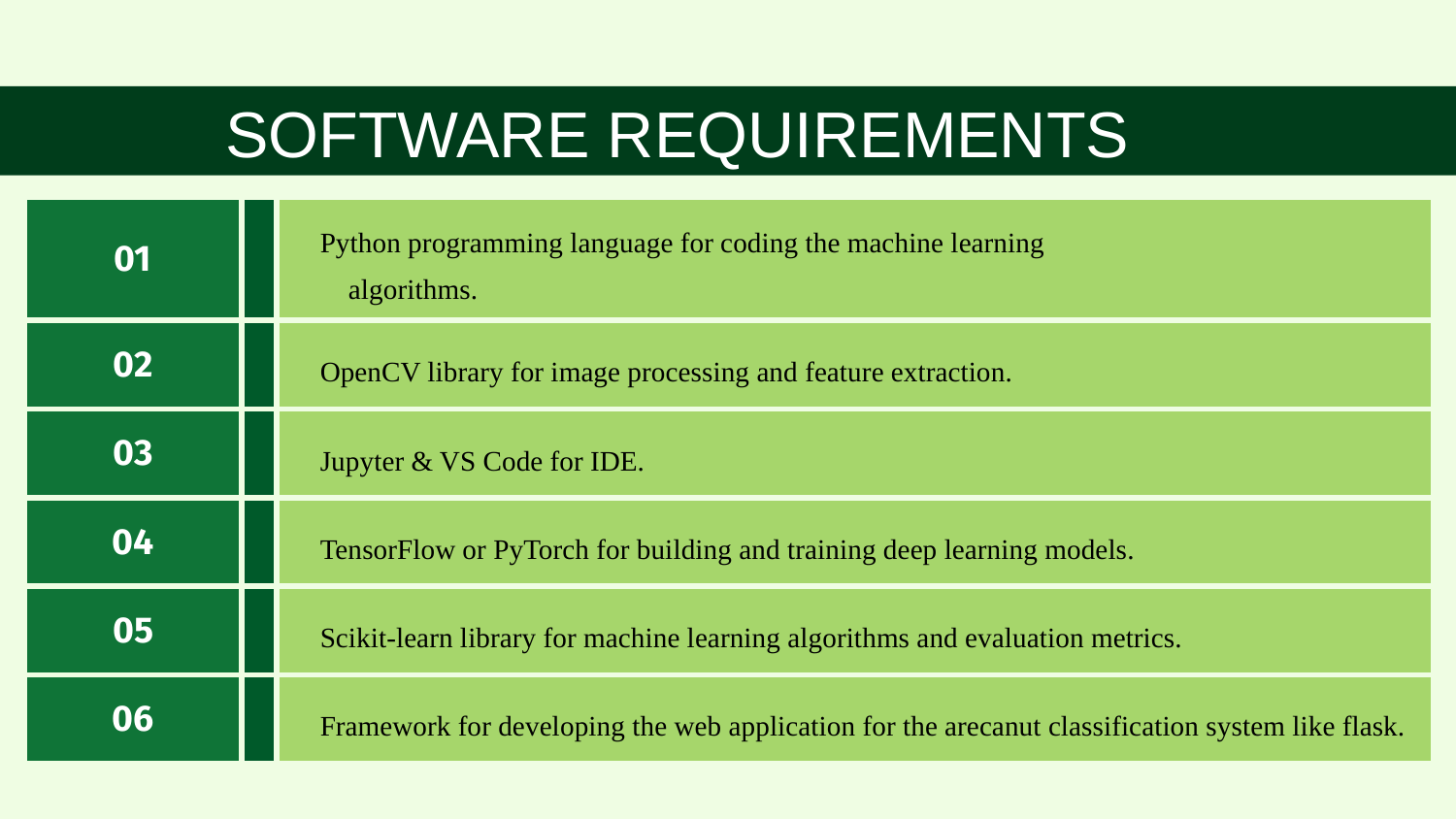

# SOFTWARE REQUIREMENTS
| 01 |  | Python programming language for coding the machine learning algorithms. |
| --- | --- | --- |
| 02 |  | OpenCV library for image processing and feature extraction. |
| 03 |  | Jupyter & VS Code for IDE. |
| 04 |  | TensorFlow or PyTorch for building and training deep learning models. |
| 05 |  | Scikit-learn library for machine learning algorithms and evaluation metrics. |
| 06 |  | Framework for developing the web application for the arecanut classification system like flask. |